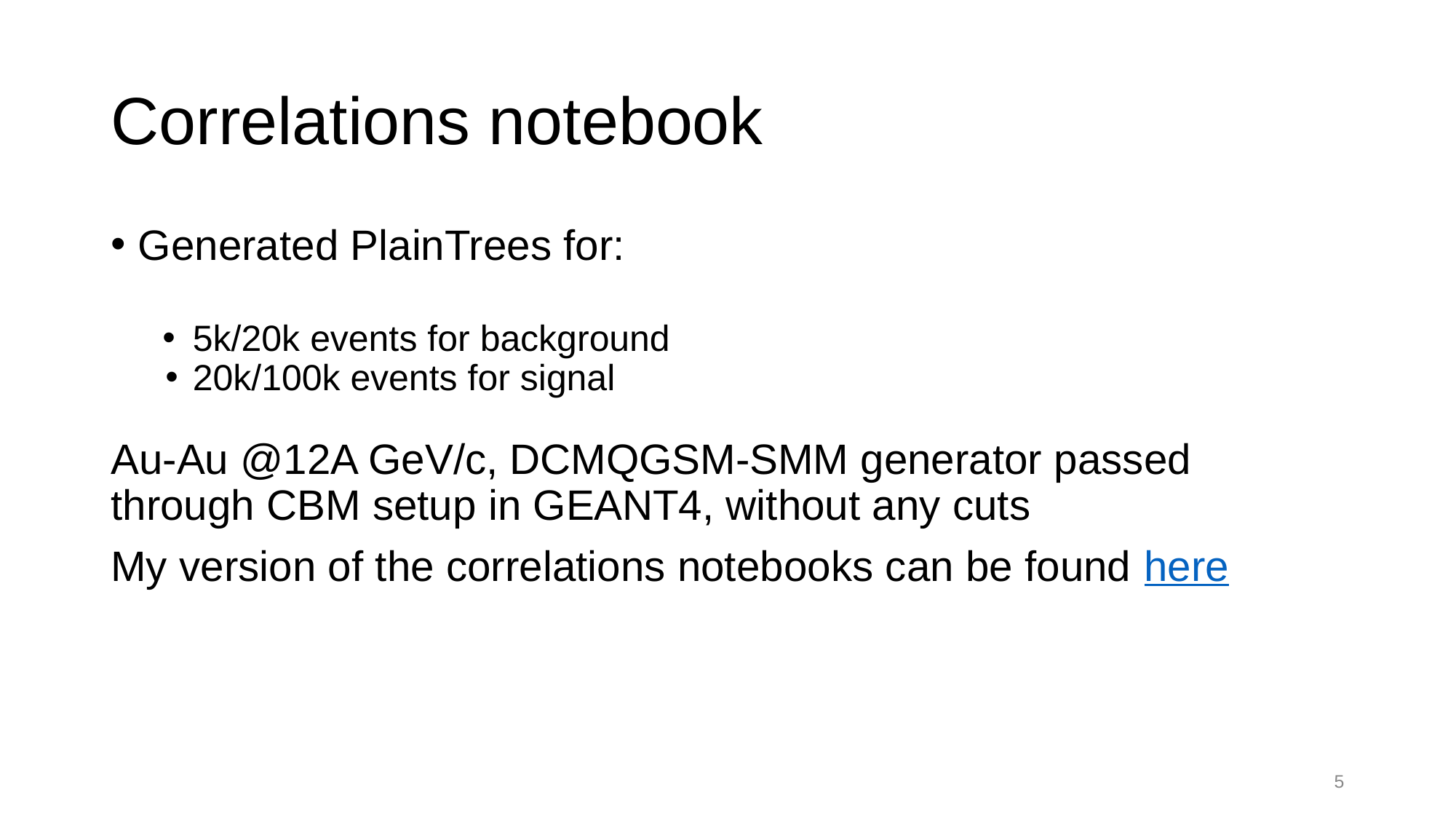

# Correlations notebook
Generated PlainTrees for:
5k/20k events for background
20k/100k events for signal
Au-Au @12A GeV/c, DCMQGSM-SMM generator passed through CBM setup in GEANT4, without any cuts
My version of the correlations notebooks can be found here

5